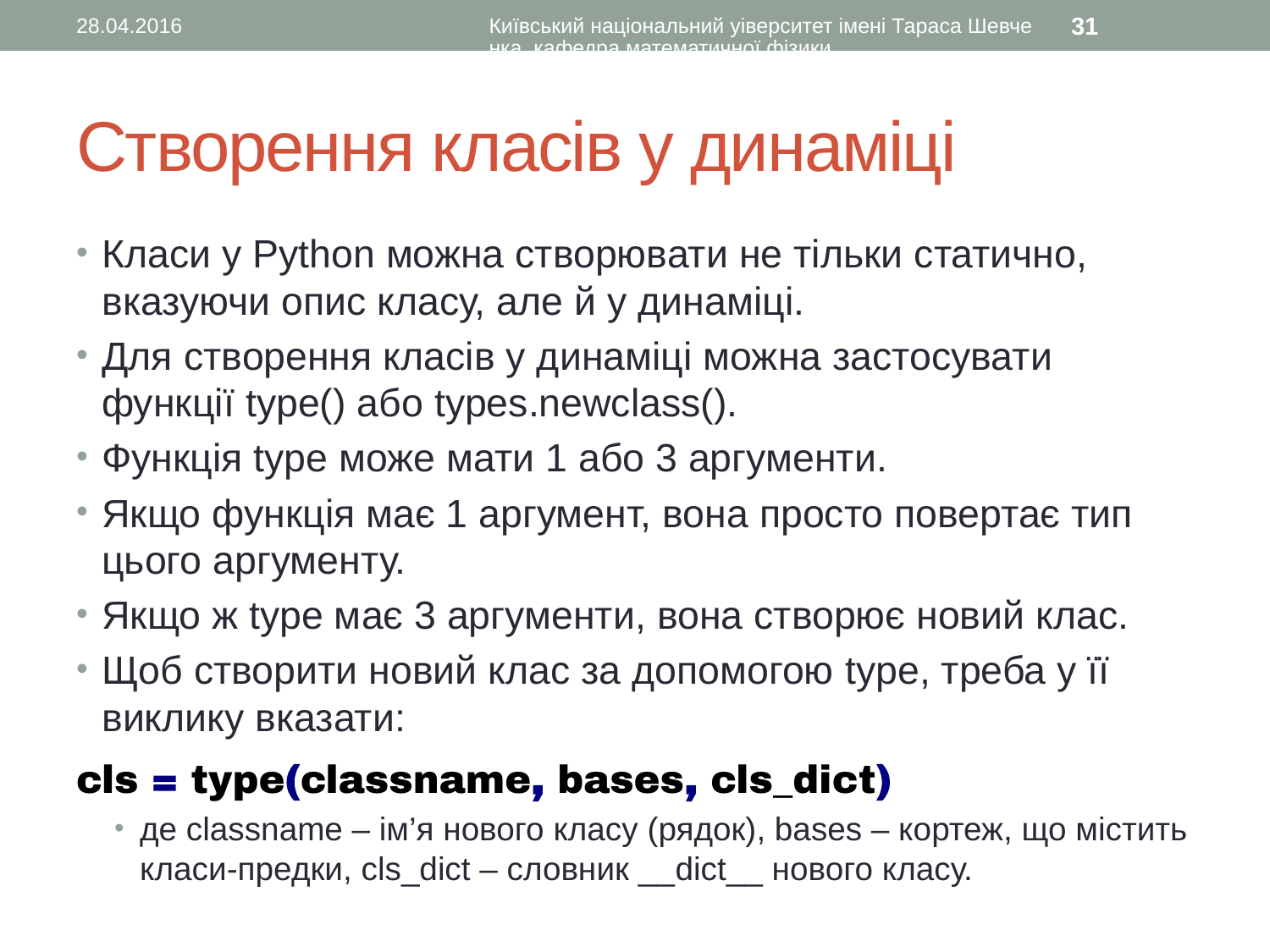

28.04.2016
Київський національний уіверситет імені Тараса Шевченка, кафедра математичної фізики
31
# Створення класів у динаміці
Класи у Python можна створювати не тільки статично, вказуючи опис класу, але й у динаміці.
Для створення класів у динаміці можна застосувати функції type() або types.newclass().
Функція type може мати 1 або 3 аргументи.
Якщо функція має 1 аргумент, вона просто повертає тип цього аргументу.
Якщо ж type має 3 аргументи, вона створює новий клас.
Щоб створити новий клас за допомогою type, треба у її виклику вказати:
cls = type(classname, bases, cls_dict)
де classname – ім’я нового класу (рядок), bases – кортеж, що містить класи-предки, cls_dict – словник __dict__ нового класу.